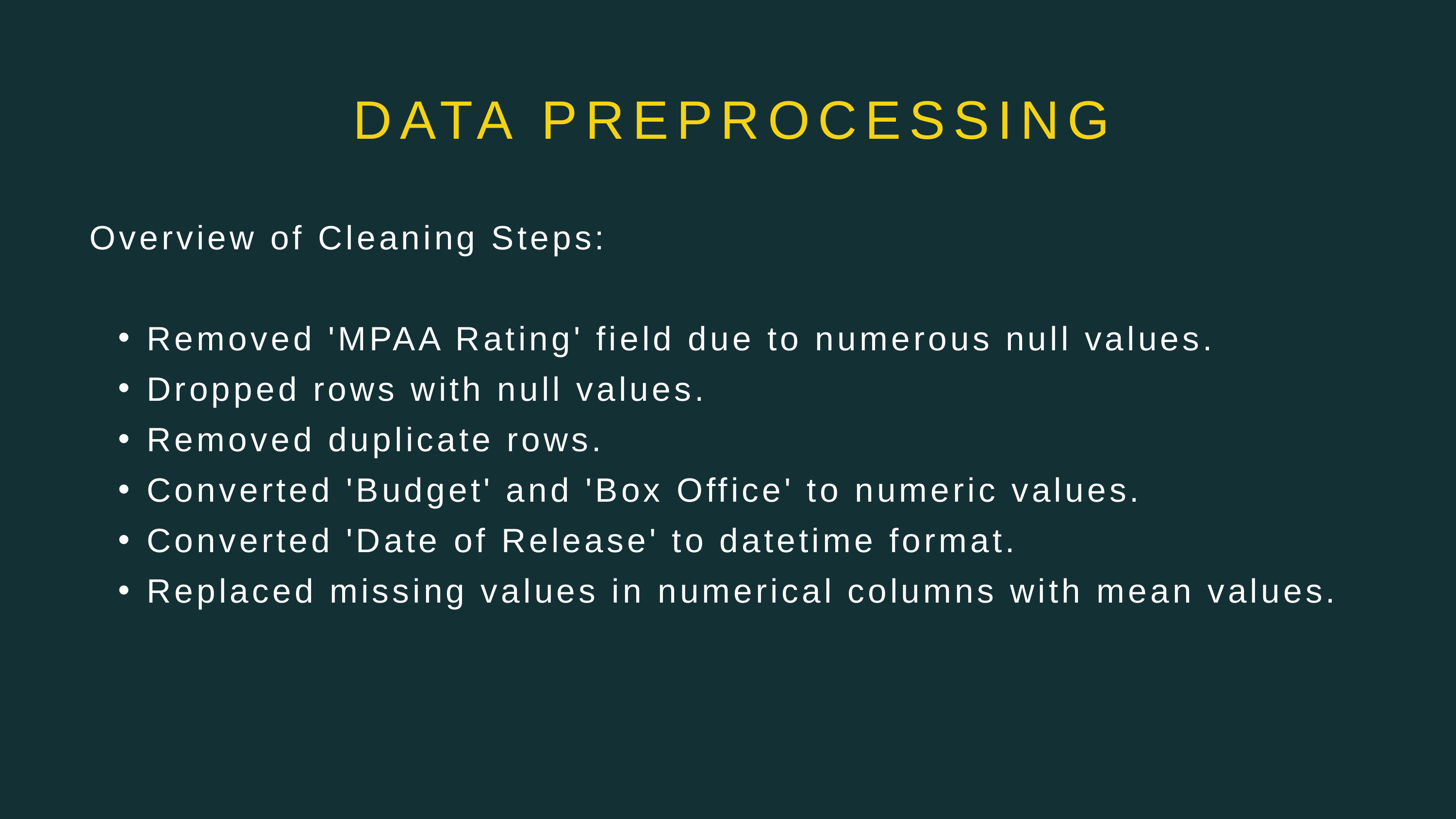

DATA PREPROCESSING
Overview of Cleaning Steps:

Removed 'MPAA Rating' field due to numerous null values.
Dropped rows with null values.
Removed duplicate rows.
Converted 'Budget' and 'Box Office' to numeric values.
Converted 'Date of Release' to datetime format.
Replaced missing values in numerical columns with mean values.